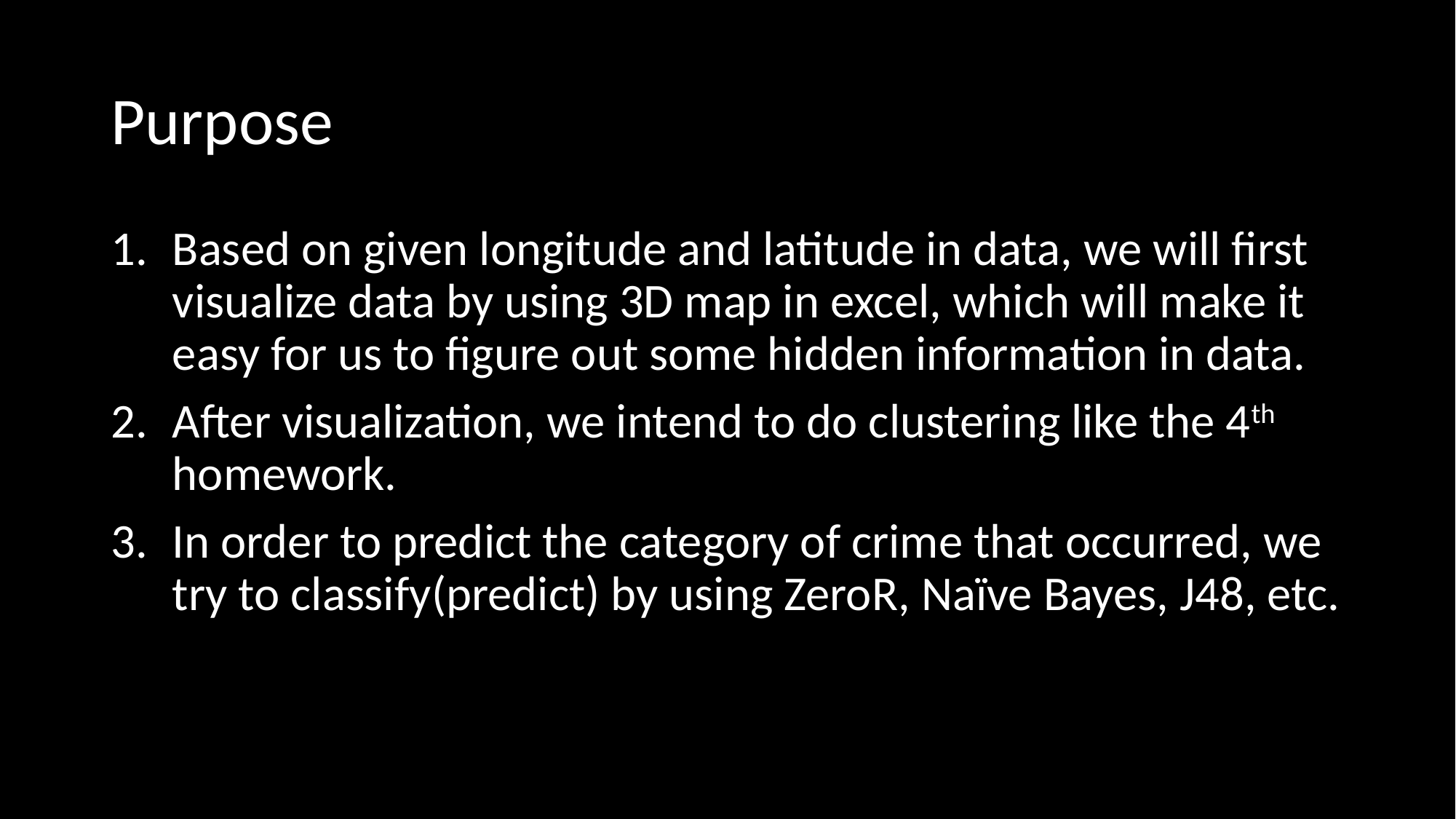

# Purpose
Based on given longitude and latitude in data, we will first visualize data by using 3D map in excel, which will make it easy for us to figure out some hidden information in data.
After visualization, we intend to do clustering like the 4th homework.
In order to predict the category of crime that occurred, we try to classify(predict) by using ZeroR, Naïve Bayes, J48, etc.